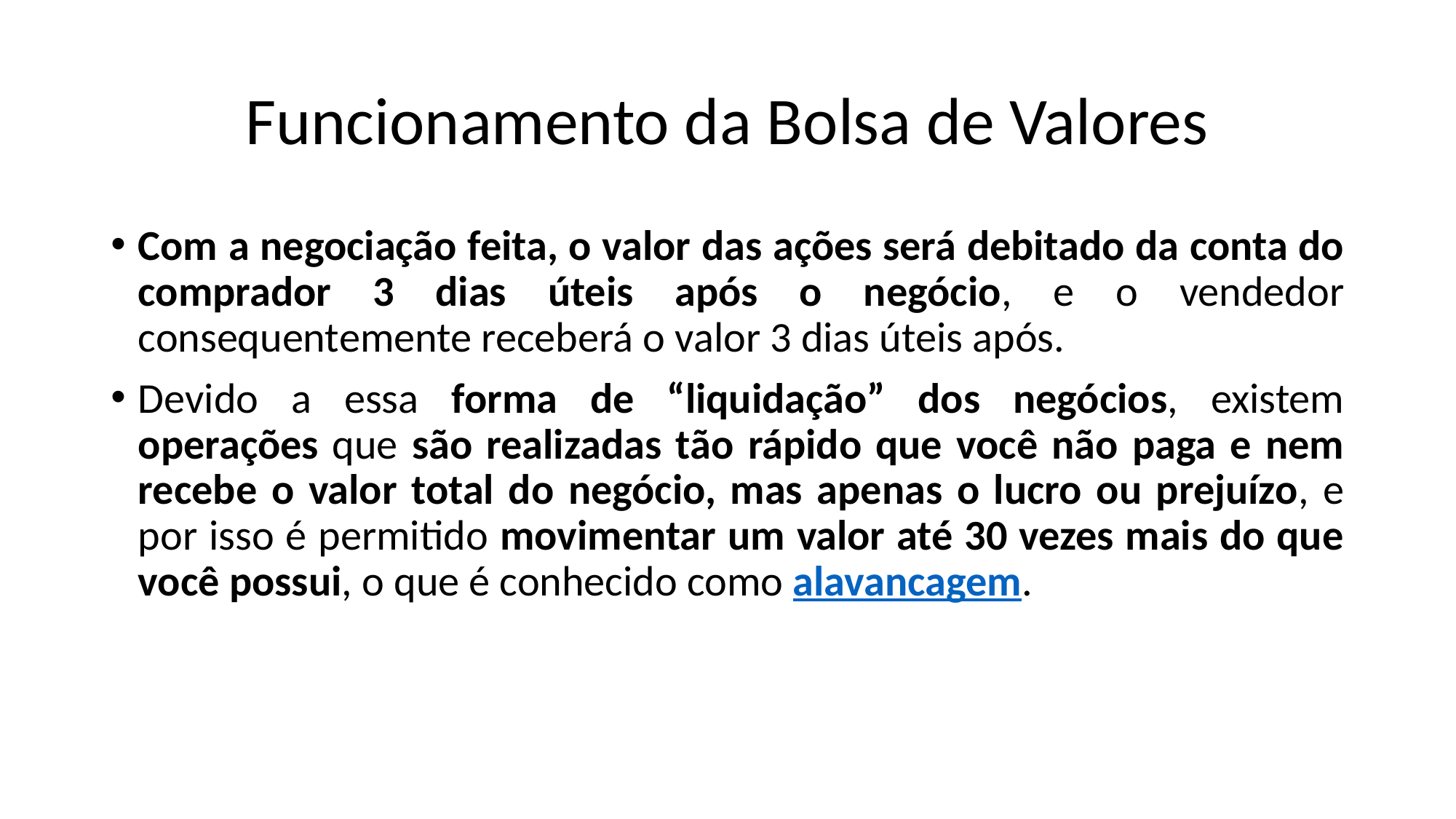

# Funcionamento da Bolsa de Valores
Com a negociação feita, o valor das ações será debitado da conta do comprador 3 dias úteis após o negócio, e o vendedor consequentemente receberá o valor 3 dias úteis após.
Devido a essa forma de “liquidação” dos negócios, existem operações que são realizadas tão rápido que você não paga e nem recebe o valor total do negócio, mas apenas o lucro ou prejuízo, e por isso é permitido movimentar um valor até 30 vezes mais do que você possui, o que é conhecido como alavancagem.